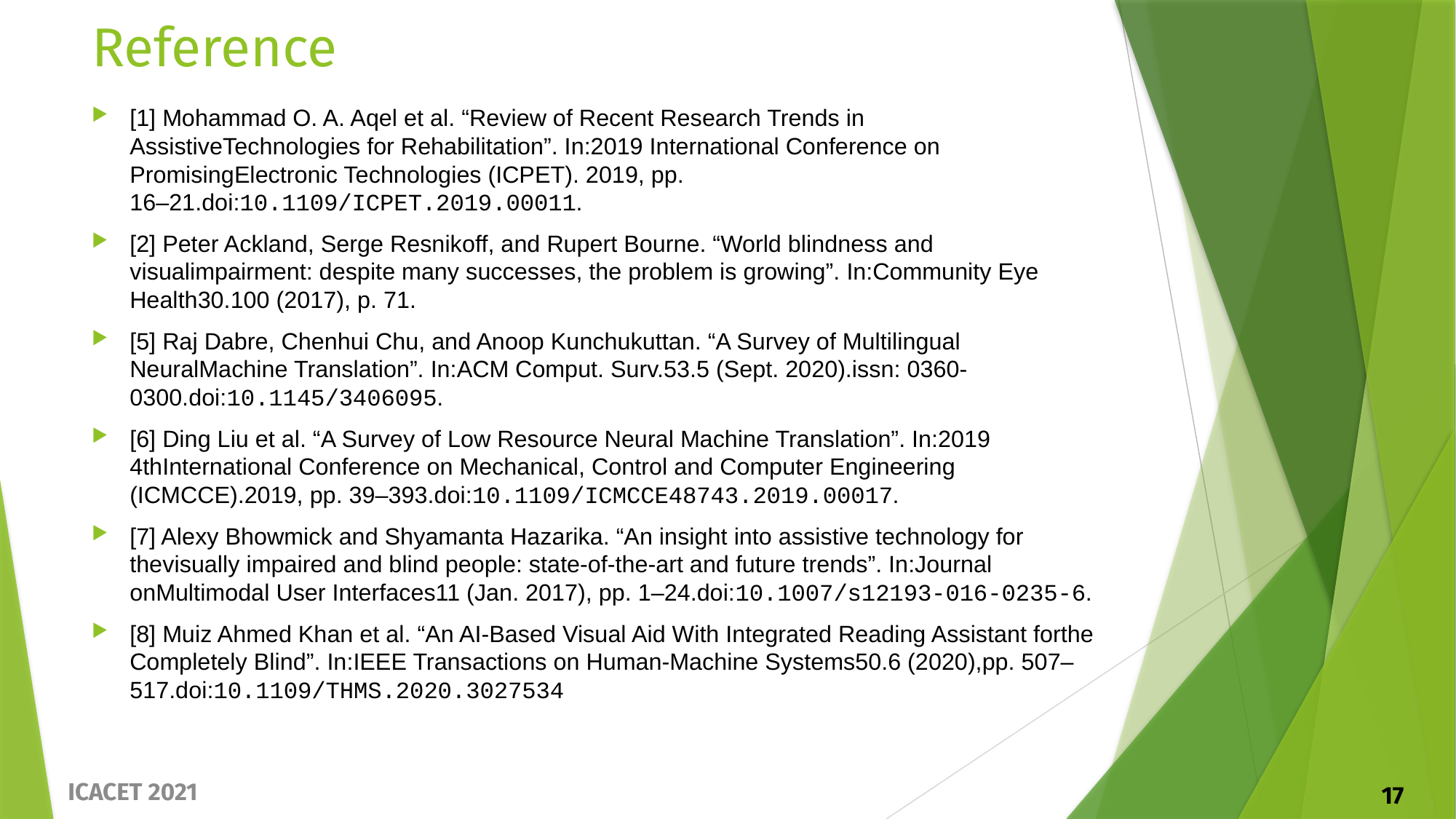

# Reference
[1] Mohammad O. A. Aqel et al. “Review of Recent Research Trends in AssistiveTechnologies for Rehabilitation”. In:2019 International Conference on PromisingElectronic Technologies (ICPET). 2019, pp. 16–21.doi:10.1109/ICPET.2019.00011.
[2] Peter Ackland, Serge Resnikoff, and Rupert Bourne. “World blindness and visualimpairment: despite many successes, the problem is growing”. In:Community Eye Health30.100 (2017), p. 71.
[5] Raj Dabre, Chenhui Chu, and Anoop Kunchukuttan. “A Survey of Multilingual NeuralMachine Translation”. In:ACM Comput. Surv.53.5 (Sept. 2020).issn: 0360-0300.doi:10.1145/3406095.
[6] Ding Liu et al. “A Survey of Low Resource Neural Machine Translation”. In:2019 4thInternational Conference on Mechanical, Control and Computer Engineering (ICMCCE).2019, pp. 39–393.doi:10.1109/ICMCCE48743.2019.00017.
[7] Alexy Bhowmick and Shyamanta Hazarika. “An insight into assistive technology for thevisually impaired and blind people: state-of-the-art and future trends”. In:Journal onMultimodal User Interfaces11 (Jan. 2017), pp. 1–24.doi:10.1007/s12193-016-0235-6.
[8] Muiz Ahmed Khan et al. “An AI-Based Visual Aid With Integrated Reading Assistant forthe Completely Blind”. In:IEEE Transactions on Human-Machine Systems50.6 (2020),pp. 507–517.doi:10.1109/THMS.2020.3027534

ICACET 2021
17